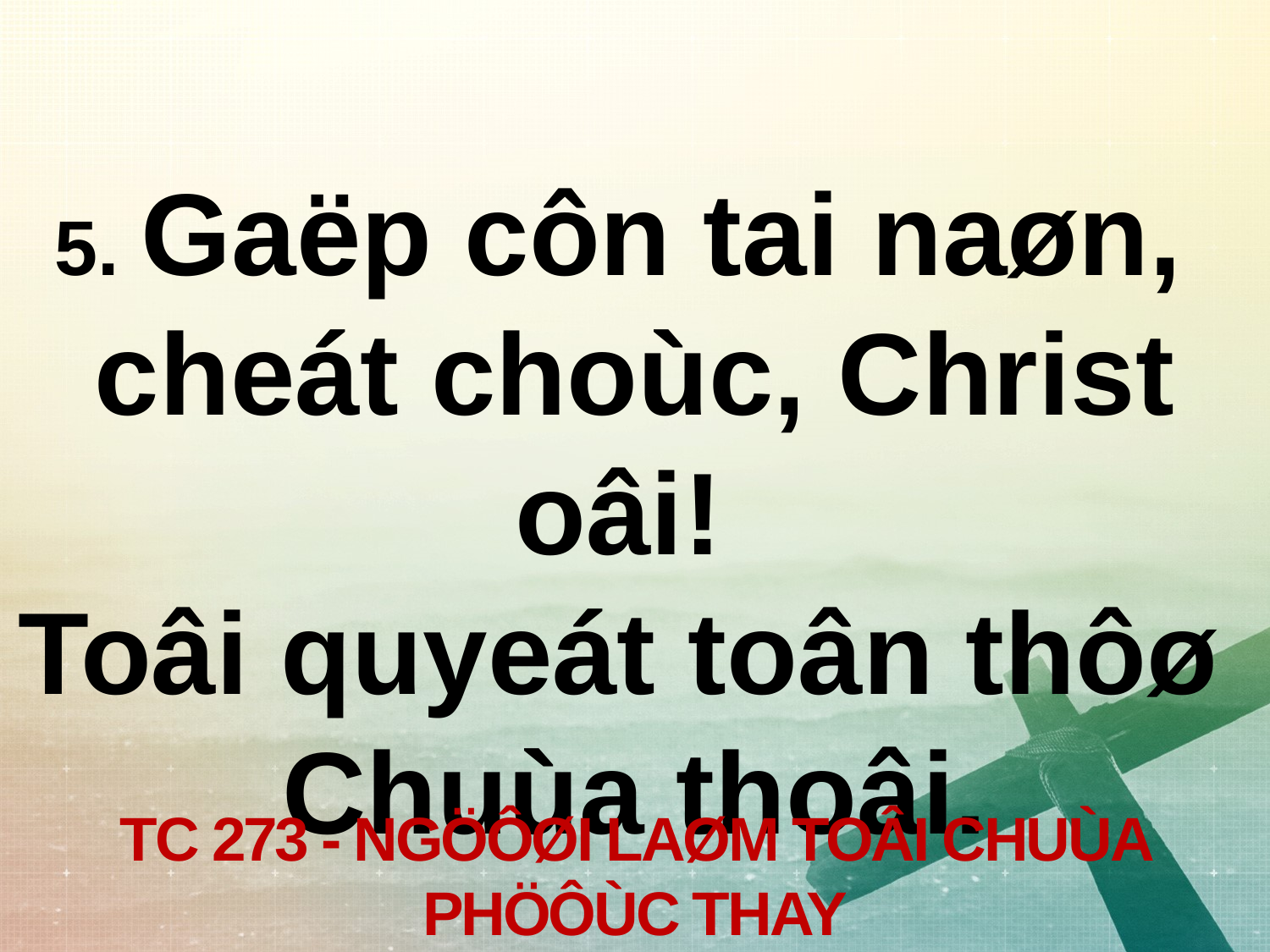

5. Gaëp côn tai naøn,
cheát choùc, Christ oâi!
Toâi quyeát toân thôø
Chuùa thoâi.
TC 273 - NGÖÔØI LAØM TOÂI CHUÙA PHÖÔÙC THAY